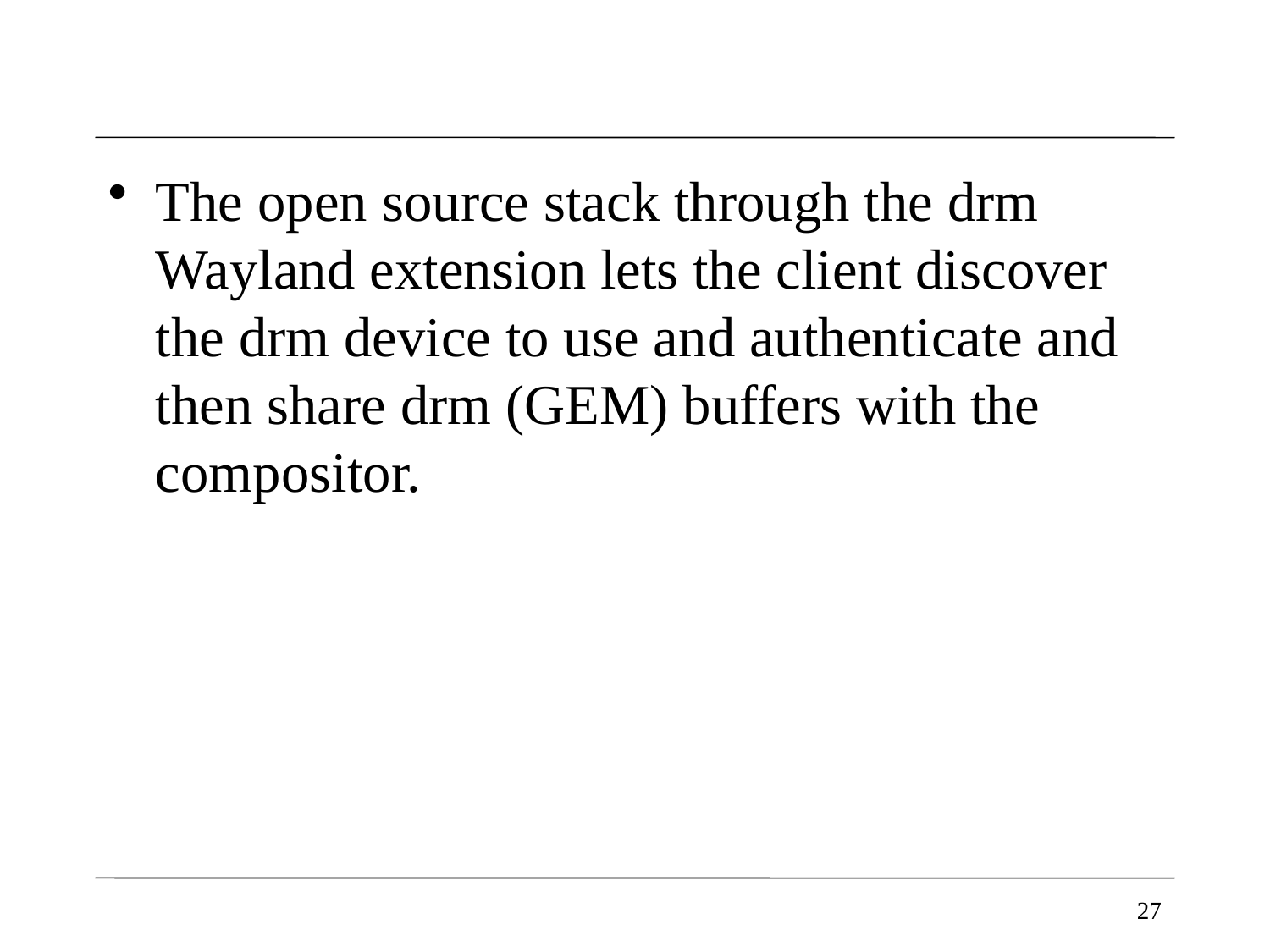

#
The open source stack through the drm Wayland extension lets the client discover the drm device to use and authenticate and then share drm (GEM) buffers with the compositor.
27